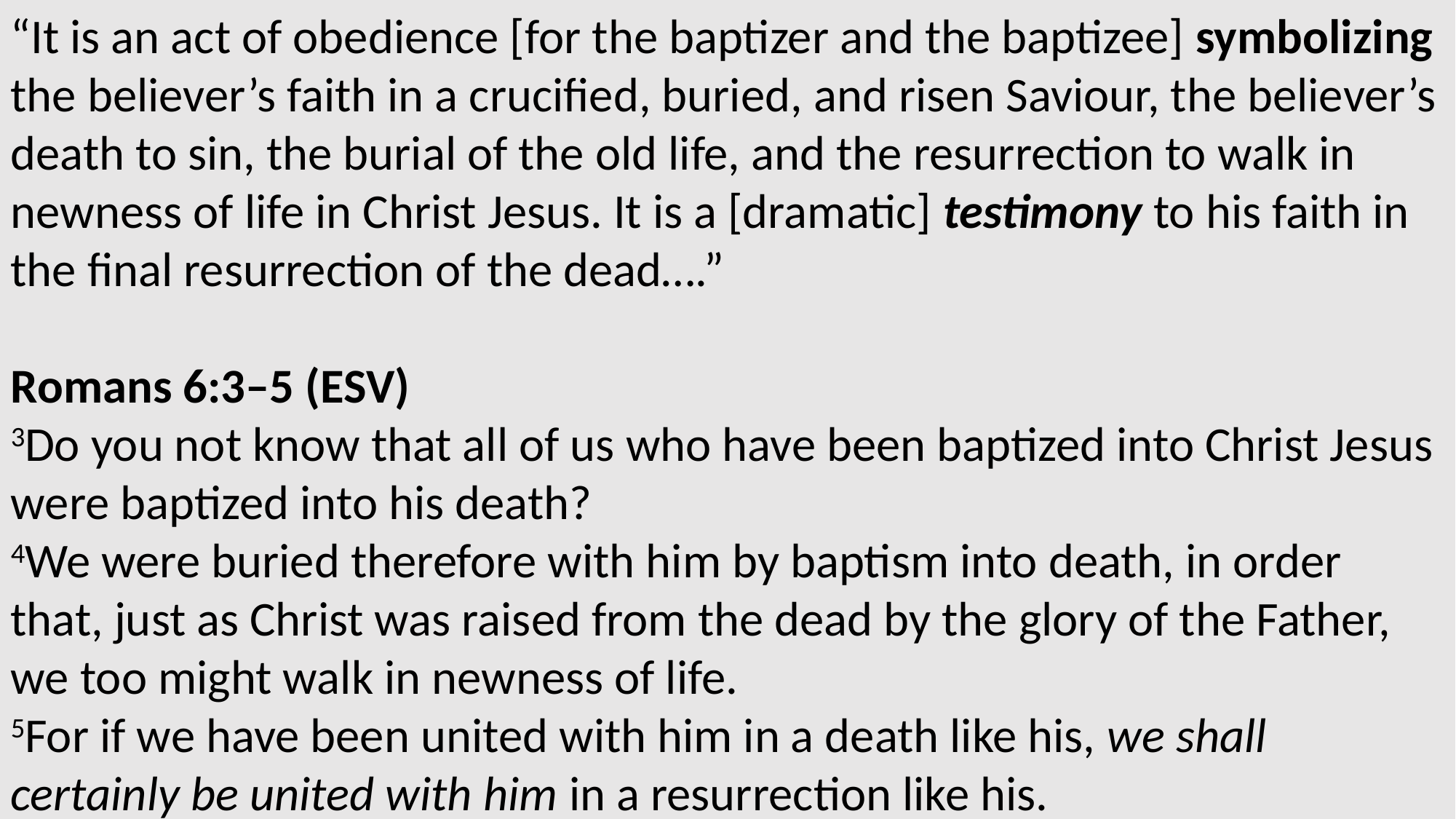

“It is an act of obedience [for the baptizer and the baptizee] symbolizing the believer’s faith in a crucified, buried, and risen Saviour, the believer’s death to sin, the burial of the old life, and the resurrection to walk in newness of life in Christ Jesus. It is a [dramatic] testimony to his faith in the final resurrection of the dead….”

Romans 6:3–5 (ESV)
3Do you not know that all of us who have been baptized into Christ Jesus were baptized into his death?
4We were buried therefore with him by baptism into death, in order that, just as Christ was raised from the dead by the glory of the Father, we too might walk in newness of life.
5For if we have been united with him in a death like his, we shall certainly be united with him in a resurrection like his.